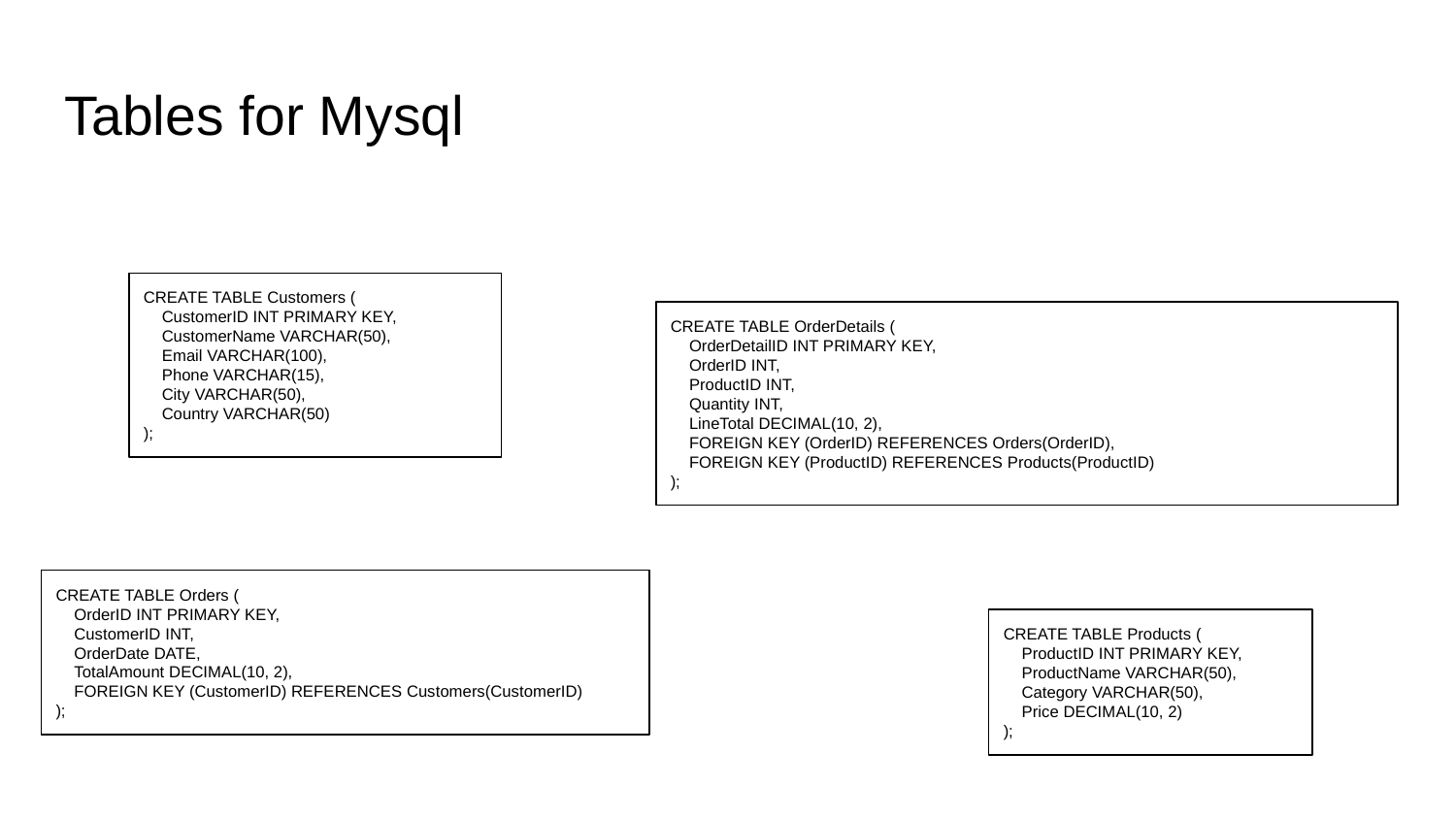

# Tables for Mysql
CREATE TABLE Customers (
    CustomerID INT PRIMARY KEY,
    CustomerName VARCHAR(50),
    Email VARCHAR(100),
    Phone VARCHAR(15),
    City VARCHAR(50),
    Country VARCHAR(50)
);
CREATE TABLE OrderDetails (
    OrderDetailID INT PRIMARY KEY,
    OrderID INT,
    ProductID INT,
    Quantity INT,
    LineTotal DECIMAL(10, 2),
    FOREIGN KEY (OrderID) REFERENCES Orders(OrderID),
    FOREIGN KEY (ProductID) REFERENCES Products(ProductID)
);
CREATE TABLE Orders (
    OrderID INT PRIMARY KEY,
    CustomerID INT,
    OrderDate DATE,
    TotalAmount DECIMAL(10, 2),
    FOREIGN KEY (CustomerID) REFERENCES Customers(CustomerID)
);
CREATE TABLE Products (
    ProductID INT PRIMARY KEY,
    ProductName VARCHAR(50),
    Category VARCHAR(50),
    Price DECIMAL(10, 2)
);